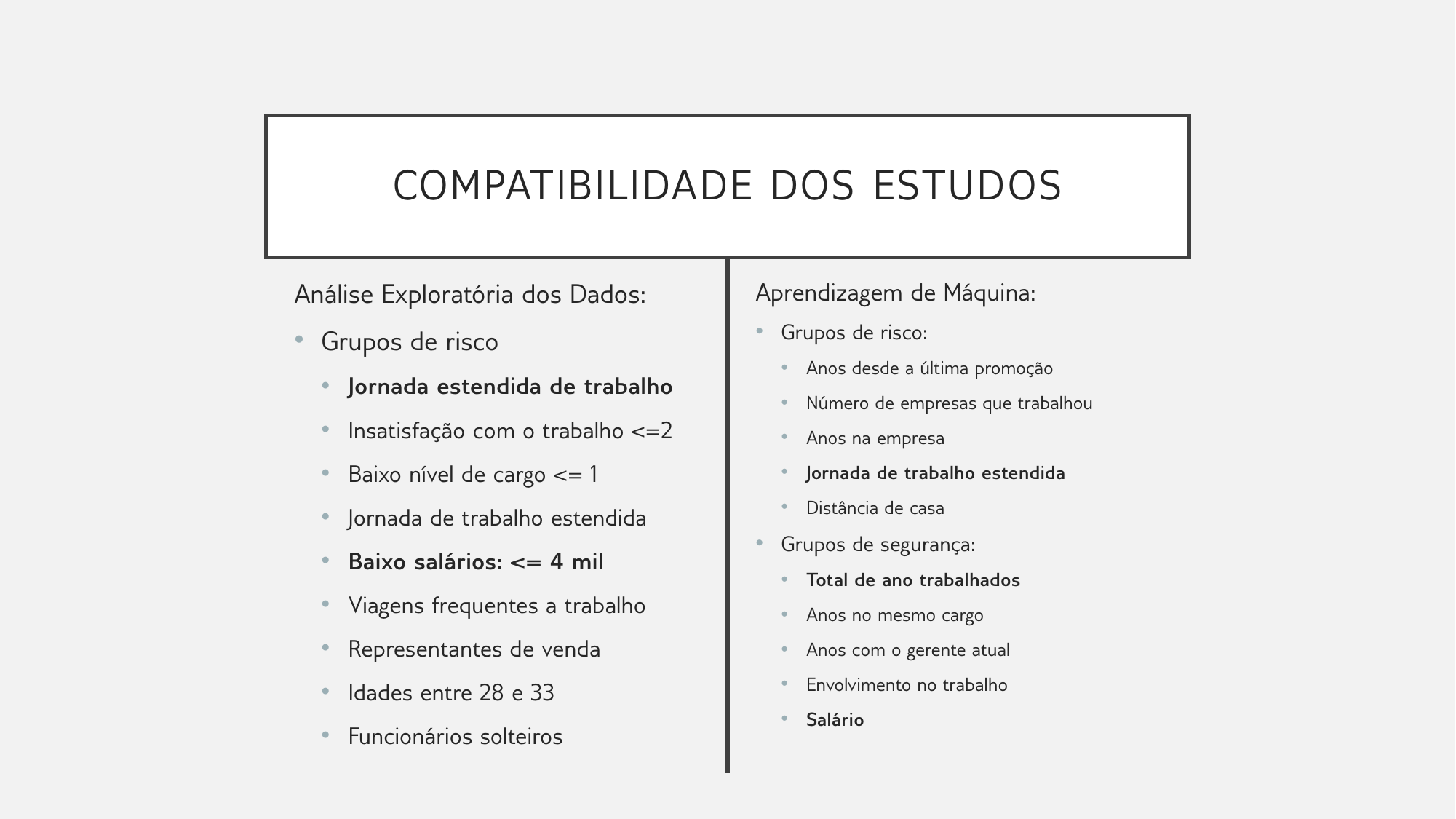

# Compatibilidade dos estudos
Análise Exploratória dos Dados:
Grupos de risco
Jornada estendida de trabalho
Insatisfação com o trabalho <=2
Baixo nível de cargo <= 1
Jornada de trabalho estendida
Baixo salários: <= 4 mil
Viagens frequentes a trabalho
Representantes de venda
Idades entre 28 e 33
Funcionários solteiros

Aprendizagem de Máquina:
Grupos de risco:
Anos desde a última promoção
Número de empresas que trabalhou
Anos na empresa
Jornada de trabalho estendida
Distância de casa
Grupos de segurança:
Total de ano trabalhados
Anos no mesmo cargo
Anos com o gerente atual
Envolvimento no trabalho
Salário